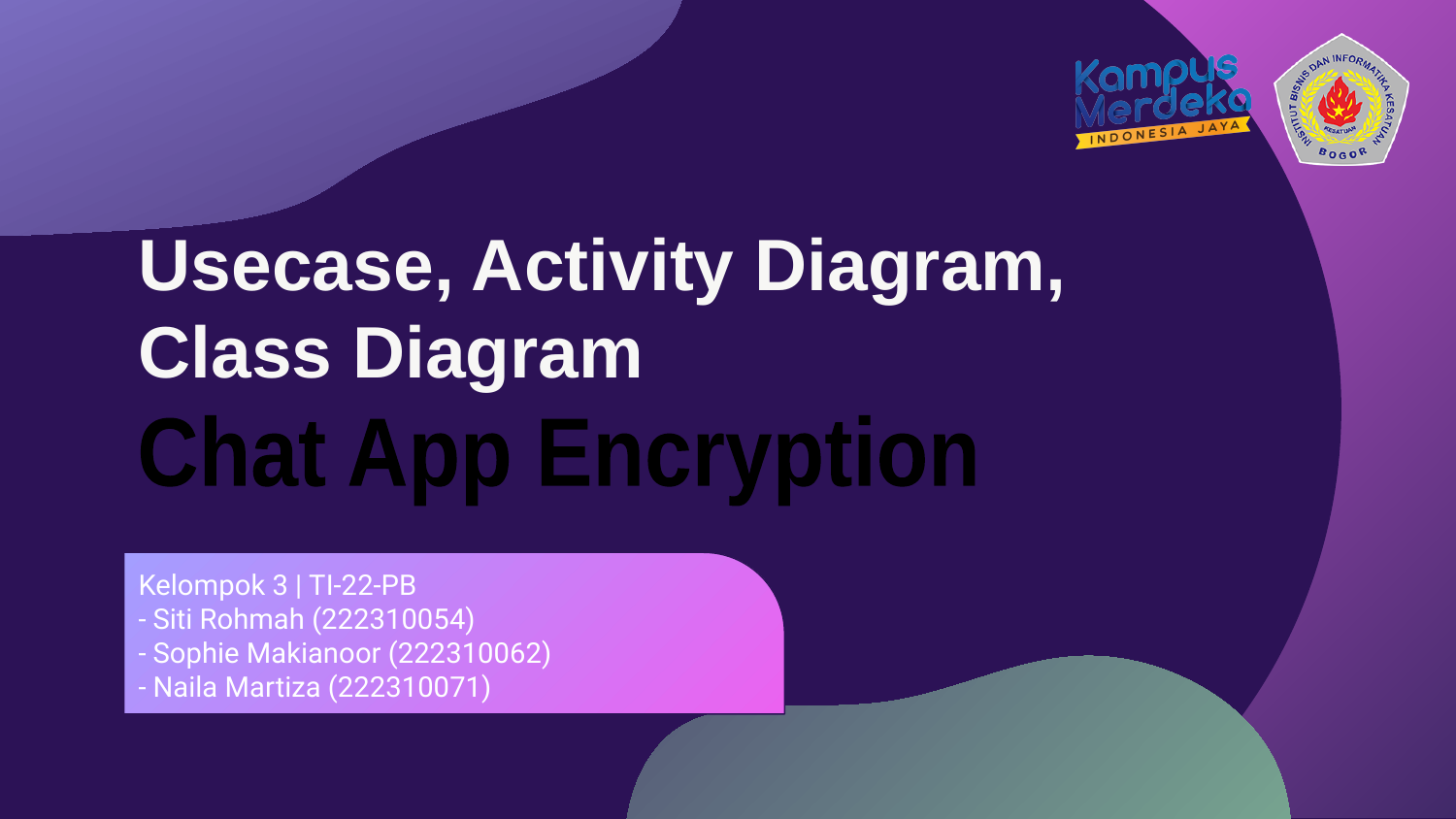

# Usecase, Activity Diagram, Class Diagram
Chat App Encryption

Kelompok 3 | TI-22-PB
- Siti Rohmah (222310054)
- Sophie Makianoor (222310062)
- Naila Martiza (222310071)